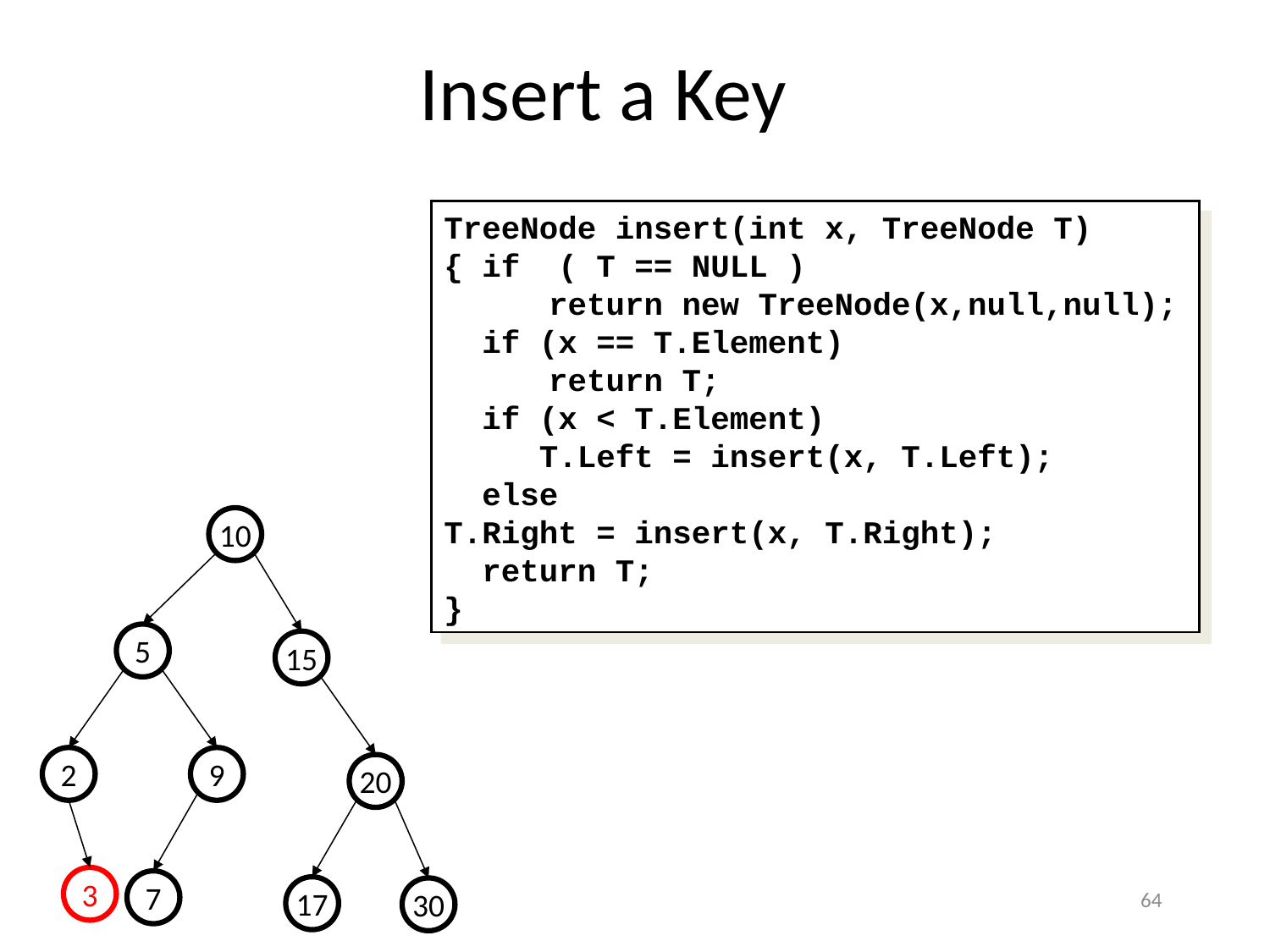

# Insert a Key
TreeNode insert(int x, TreeNode T)
{ if  ( T == NULL )
   return new TreeNode(x,null,null);
  if (x == T.Element)
   return T;
  if (x < T.Element)
     T.Left = insert(x, T.Left);
  else
T.Right = insert(x, T.Right);
  return T;
}
10
5
15
2
9
20
3
64
7
17
30